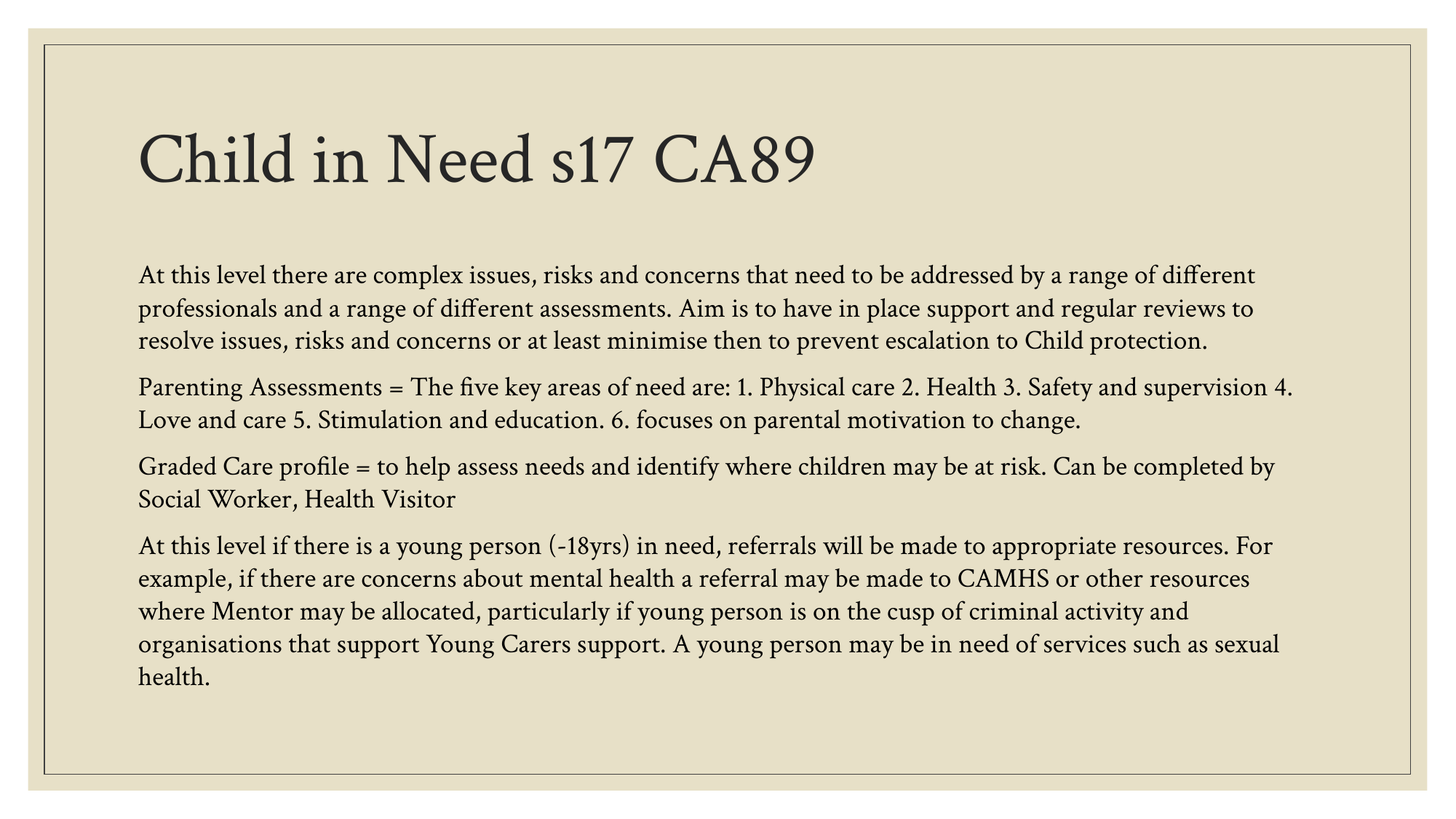

# Child in Need s17 CA89
At this level there are complex issues, risks and concerns that need to be addressed by a range of different professionals and a range of different assessments. Aim is to have in place support and regular reviews to resolve issues, risks and concerns or at least minimise then to prevent escalation to Child protection.
Parenting Assessments = The five key areas of need are: 1. Physical care 2. Health 3. Safety and supervision 4. Love and care 5. Stimulation and education. 6. focuses on parental motivation to change.
Graded Care profile = to help assess needs and identify where children may be at risk. Can be completed by Social Worker, Health Visitor
At this level if there is a young person (-18yrs) in need, referrals will be made to appropriate resources. For example, if there are concerns about mental health a referral may be made to CAMHS or other resources where Mentor may be allocated, particularly if young person is on the cusp of criminal activity and organisations that support Young Carers support. A young person may be in need of services such as sexual health.